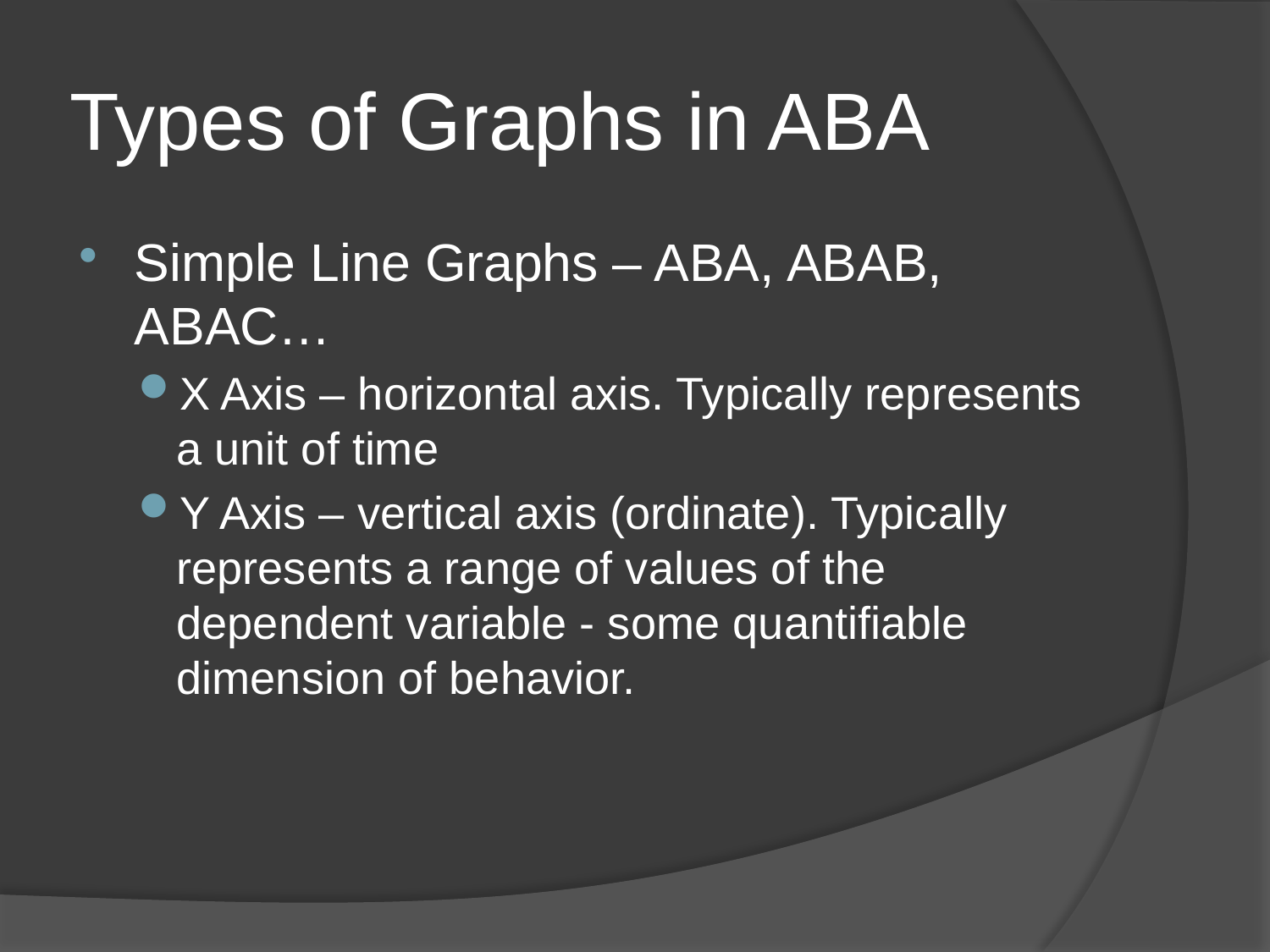

# Types of Graphs in ABA
Simple Line Graphs – ABA, ABAB, ABAC…
X Axis – horizontal axis. Typically represents a unit of time
Y Axis – vertical axis (ordinate). Typically represents a range of values of the dependent variable - some quantifiable dimension of behavior.